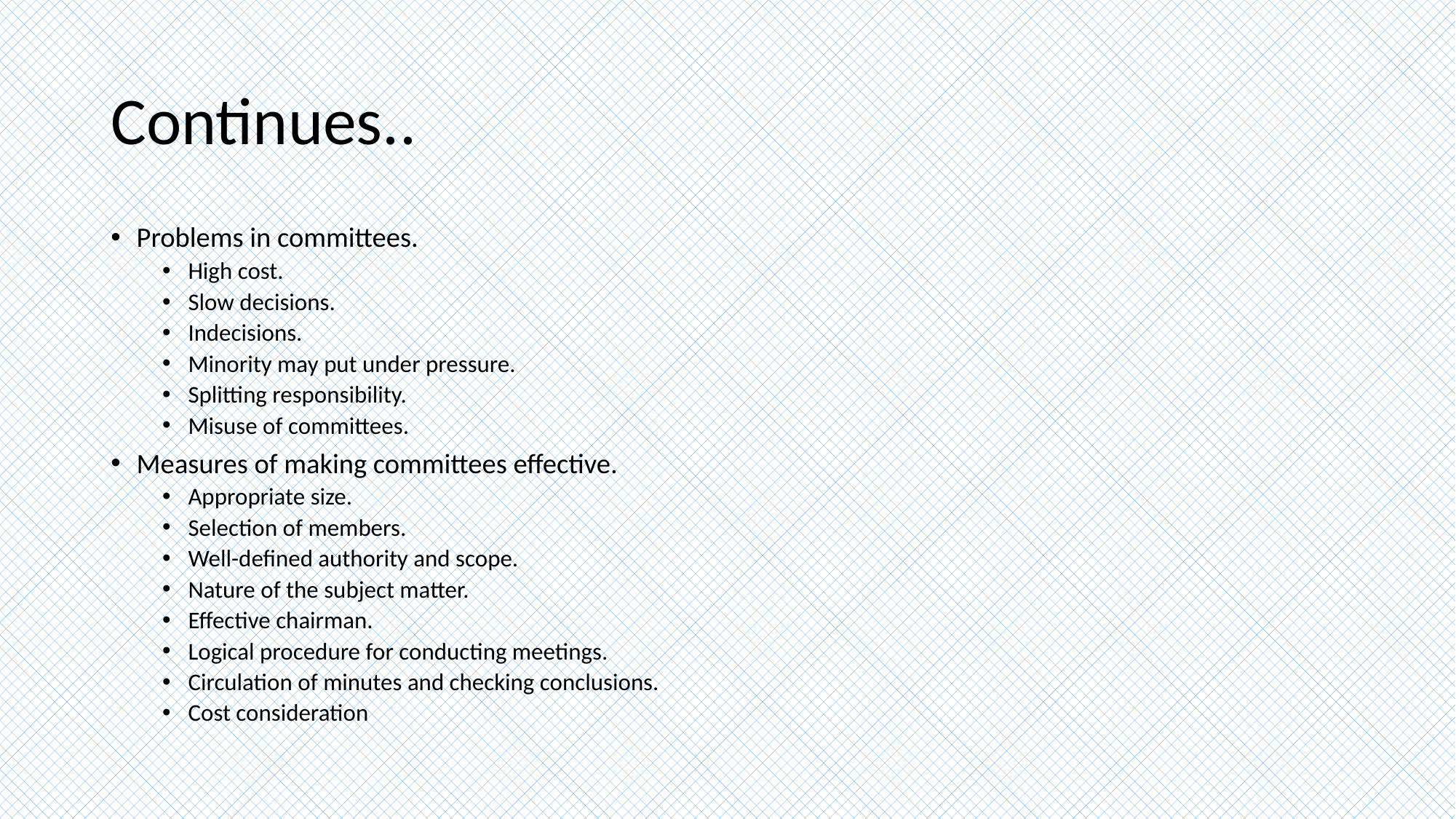

# Continues..
Problems in committees.
High cost.
Slow decisions.
Indecisions.
Minority may put under pressure.
Splitting responsibility.
Misuse of committees.
Measures of making committees effective.
Appropriate size.
Selection of members.
Well-defined authority and scope.
Nature of the subject matter.
Effective chairman.
Logical procedure for conducting meetings.
Circulation of minutes and checking conclusions.
Cost consideration